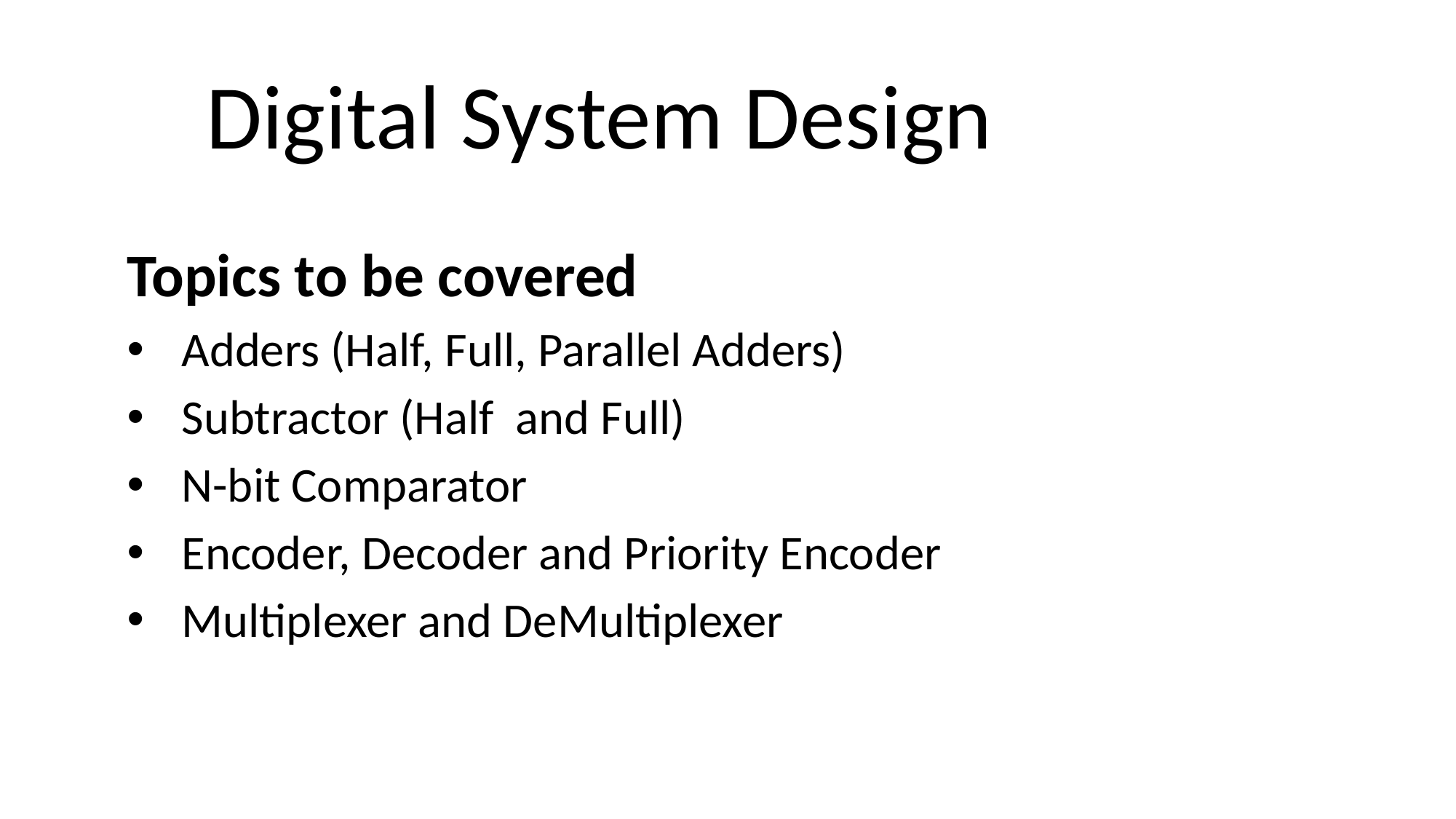

# Digital System Design
Topics to be covered
Adders (Half, Full, Parallel Adders)
Subtractor (Half  and Full)
N-bit Comparator
Encoder, Decoder and Priority Encoder
Multiplexer and DeMultiplexer